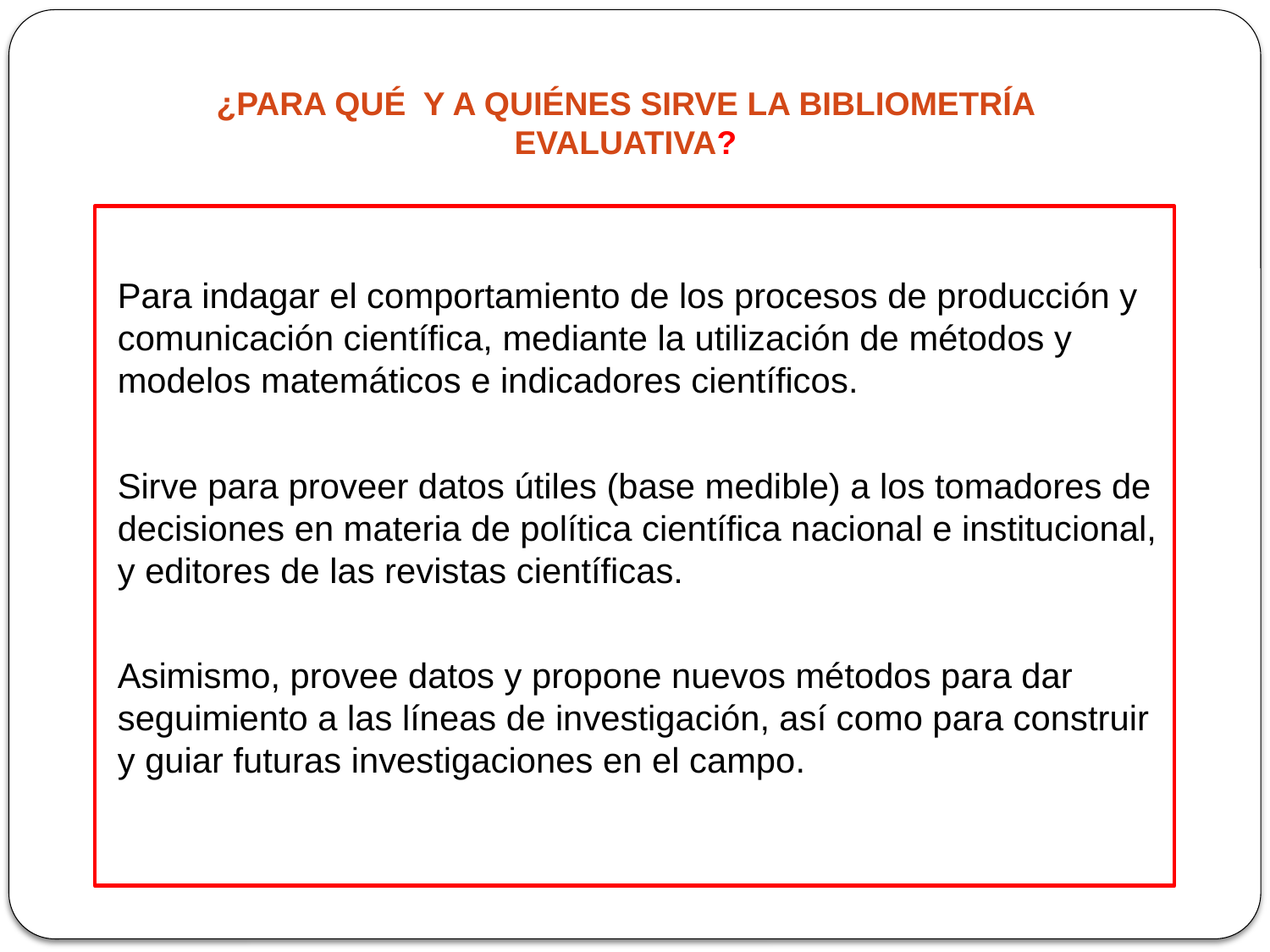

# ¿PARA QUÉ  Y A QUIÉNES SIRVE LA BIBLIOMETRÍA EVALUATIVA?

Para indagar el comportamiento de los procesos de producción y comunicación científica, mediante la utilización de métodos y modelos matemáticos e indicadores científicos.

Sirve para proveer datos útiles (base medible) a los tomadores de decisiones en materia de política científica nacional e institucional, y editores de las revistas científicas.

Asimismo, provee datos y propone nuevos métodos para dar seguimiento a las líneas de investigación, así como para construir y guiar futuras investigaciones en el campo.